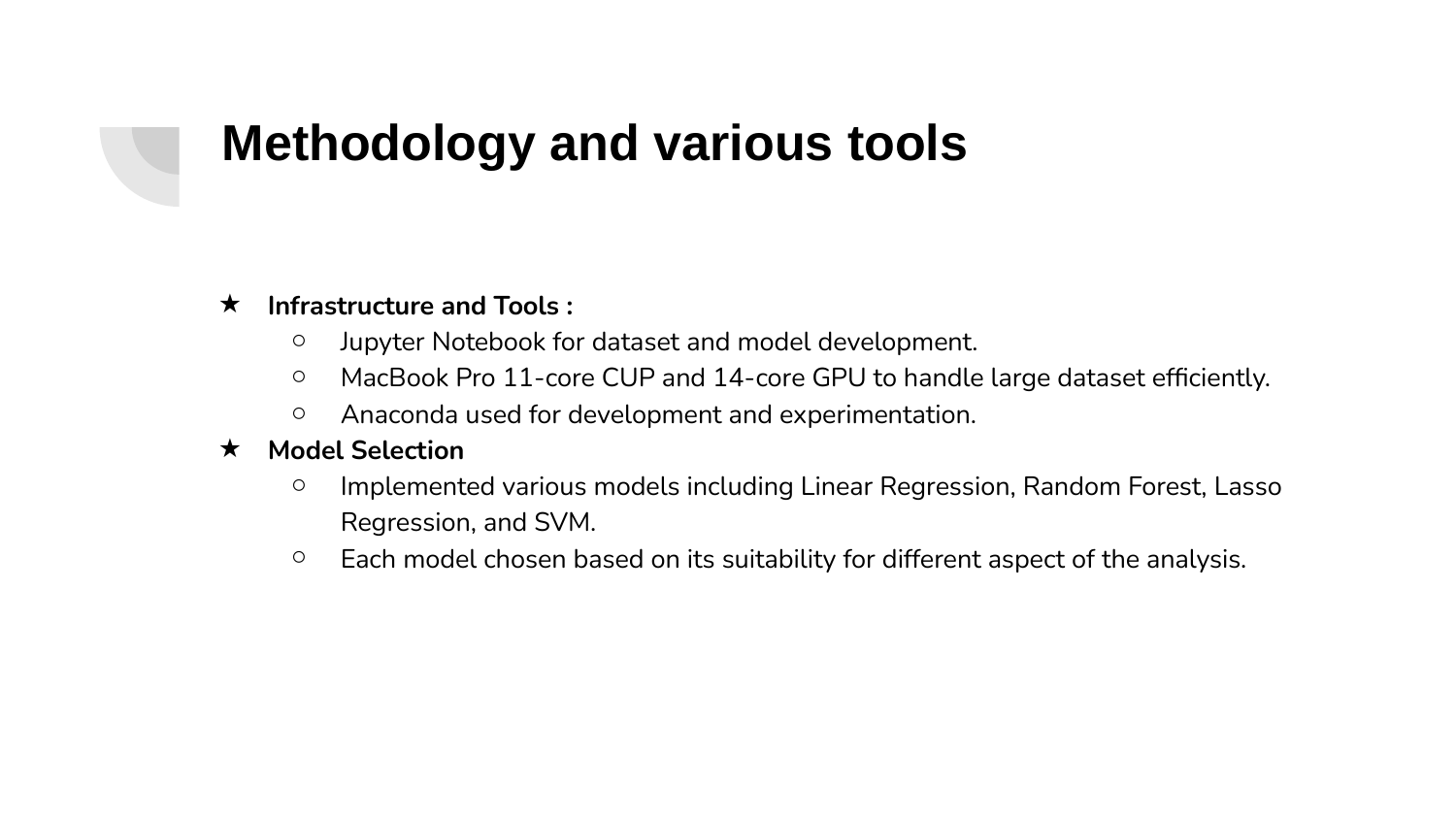

# Methodology and various tools
Infrastructure and Tools :
Jupyter Notebook for dataset and model development.
MacBook Pro 11-core CUP and 14-core GPU to handle large dataset efficiently.
Anaconda used for development and experimentation.
Model Selection
Implemented various models including Linear Regression, Random Forest, Lasso Regression, and SVM.
Each model chosen based on its suitability for different aspect of the analysis.